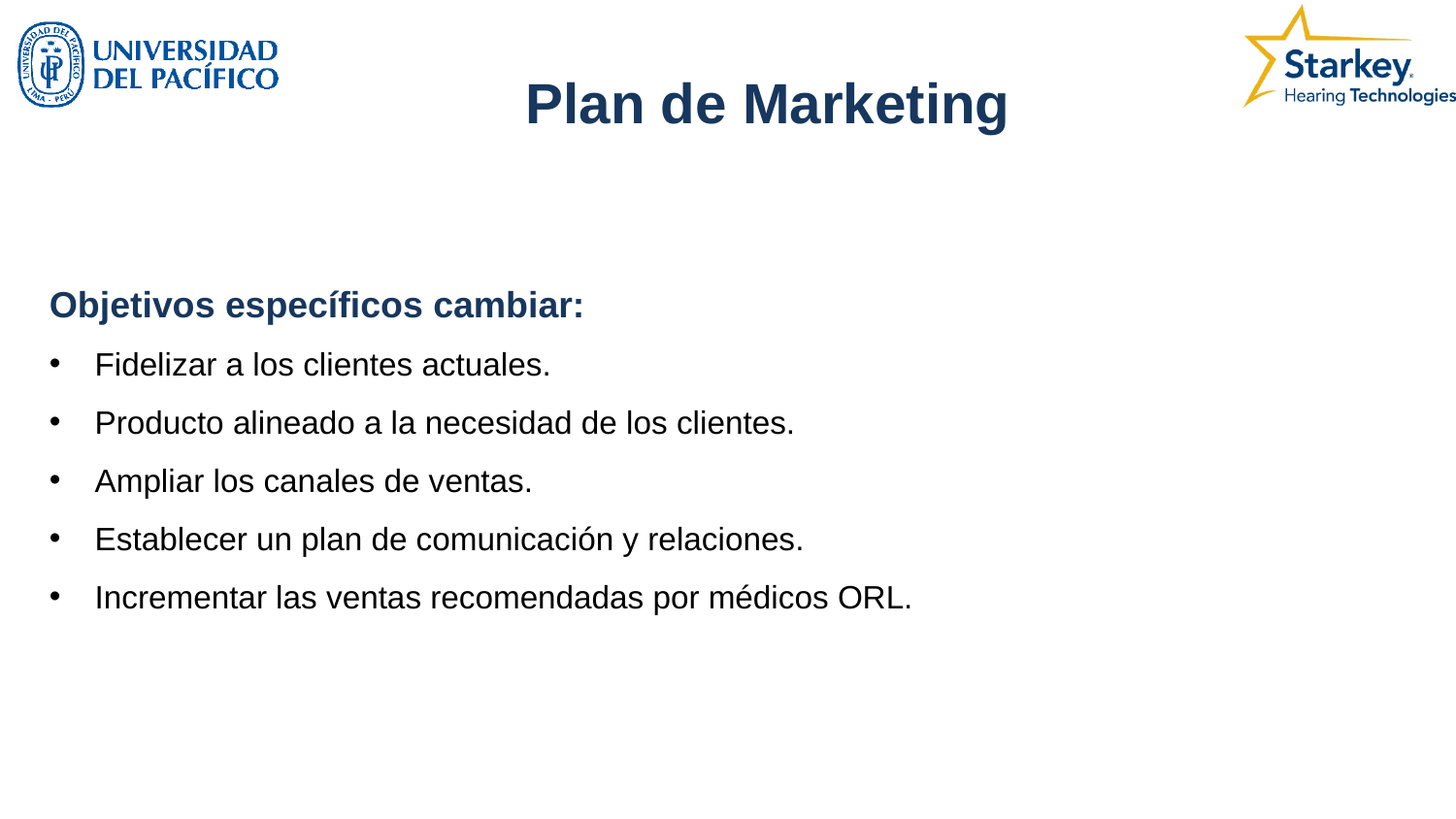

# Plan de Marketing
Objetivos específicos cambiar:
Fidelizar a los clientes actuales.
Producto alineado a la necesidad de los clientes.
Ampliar los canales de ventas.
Establecer un plan de comunicación y relaciones.
Incrementar las ventas recomendadas por médicos ORL.